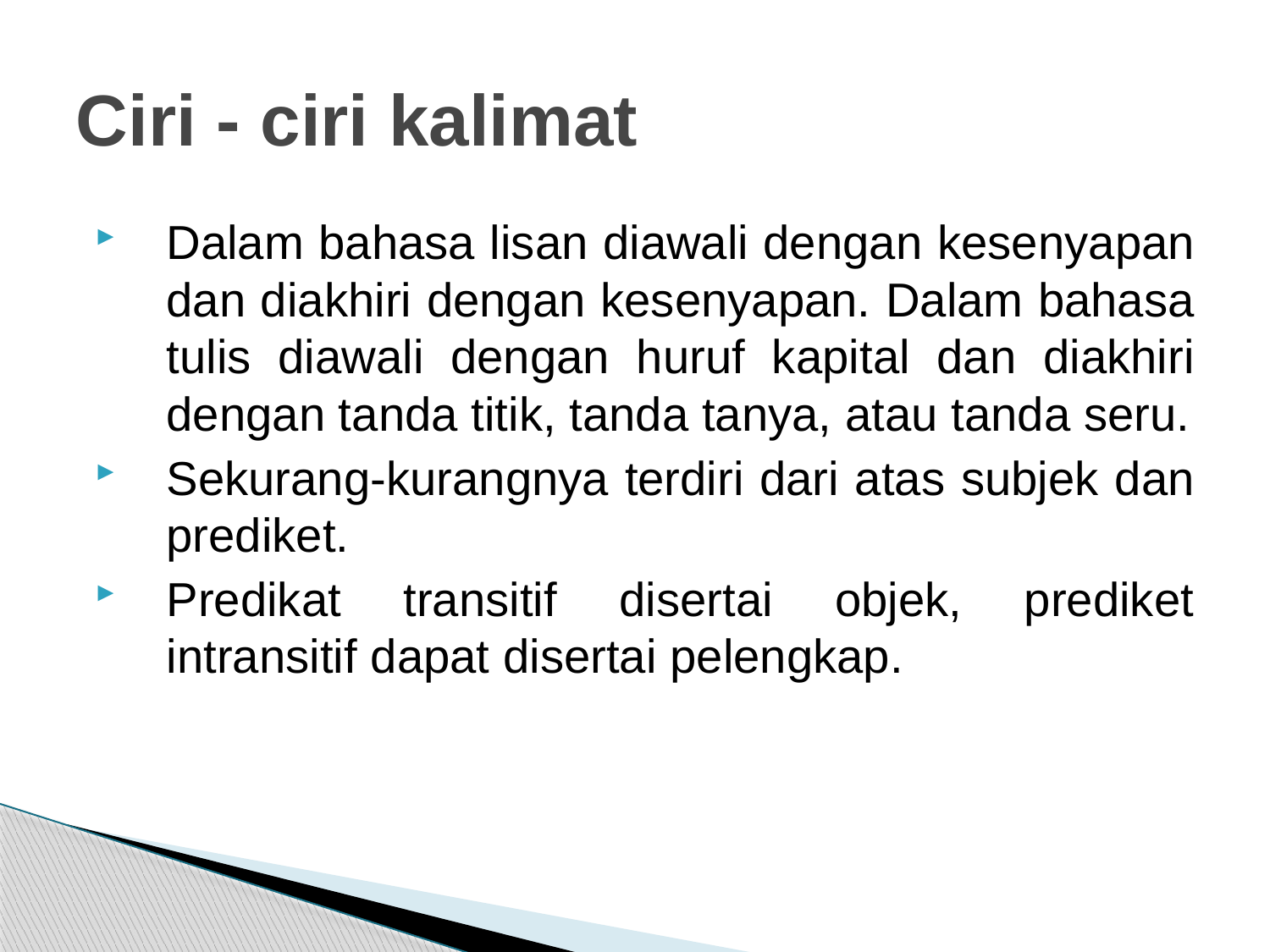

# Ciri - ciri kalimat
Dalam bahasa lisan diawali dengan kesenyapan dan diakhiri dengan kesenyapan. Dalam bahasa tulis diawali dengan huruf kapital dan diakhiri dengan tanda titik, tanda tanya, atau tanda seru.
Sekurang-kurangnya terdiri dari atas subjek dan prediket.
Predikat transitif disertai objek, prediket intransitif dapat disertai pelengkap.